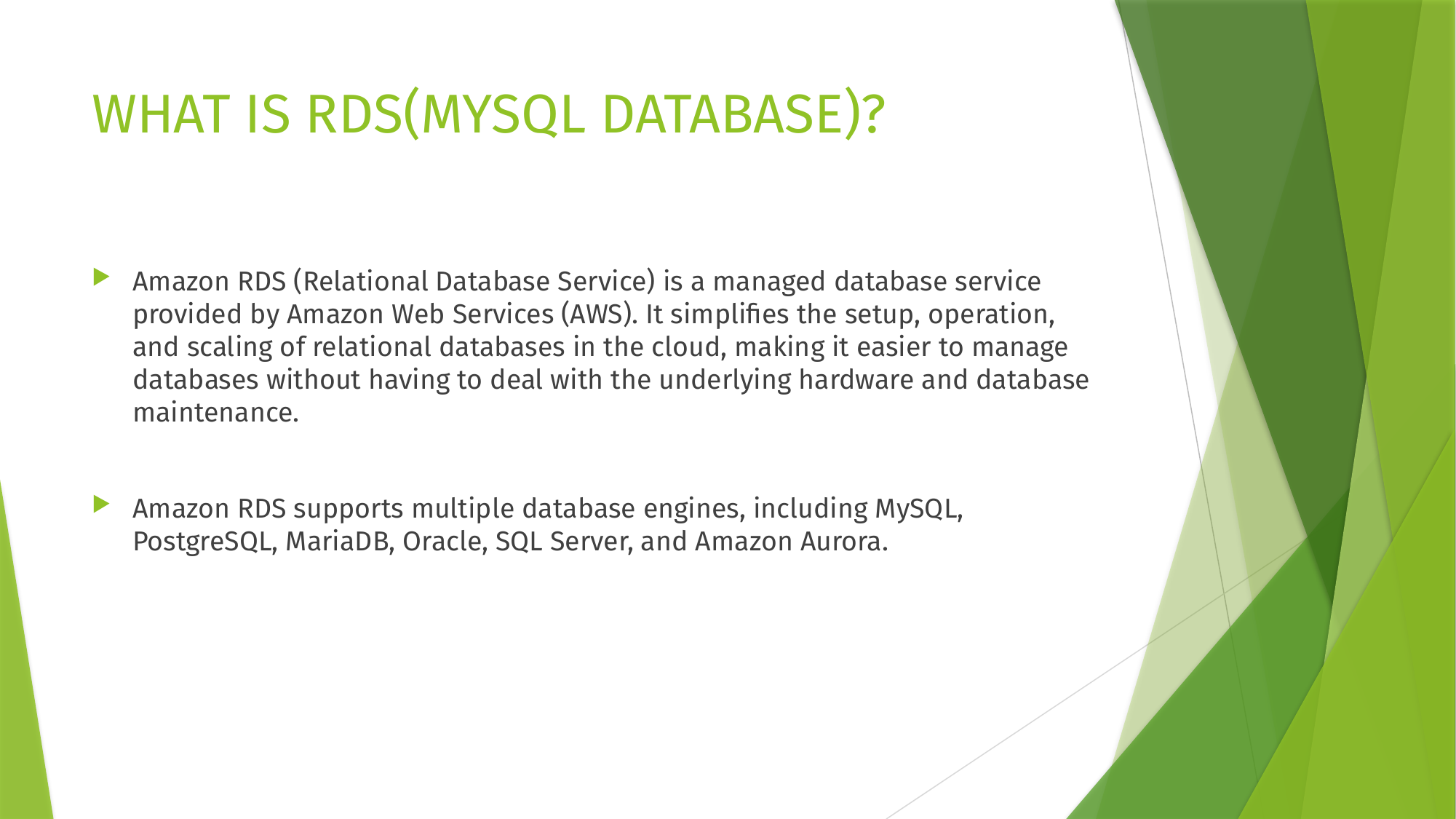

# WHAT IS RDS(MYSQL DATABASE)?
Amazon RDS (Relational Database Service) is a managed database service provided by Amazon Web Services (AWS). It simplifies the setup, operation, and scaling of relational databases in the cloud, making it easier to manage databases without having to deal with the underlying hardware and database maintenance.

Amazon RDS supports multiple database engines, including MySQL, PostgreSQL, MariaDB, Oracle, SQL Server, and Amazon Aurora.